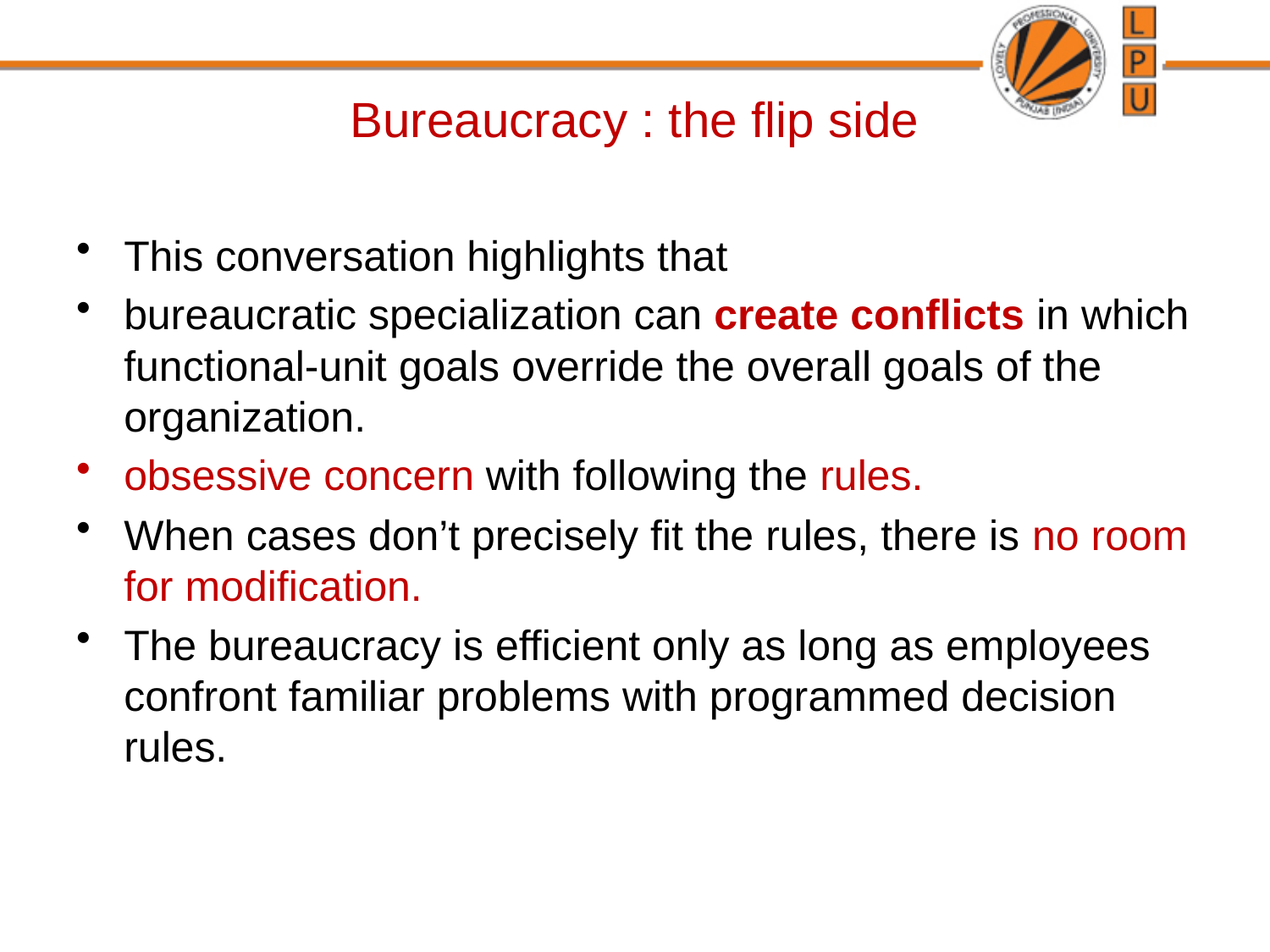

# Bureaucracy : the flip side
This conversation highlights that
bureaucratic specialization can create conflicts in which functional-unit goals override the overall goals of the organization.
obsessive concern with following the rules.
When cases don’t precisely fit the rules, there is no room for modification.
The bureaucracy is efficient only as long as employees confront familiar problems with programmed decision rules.